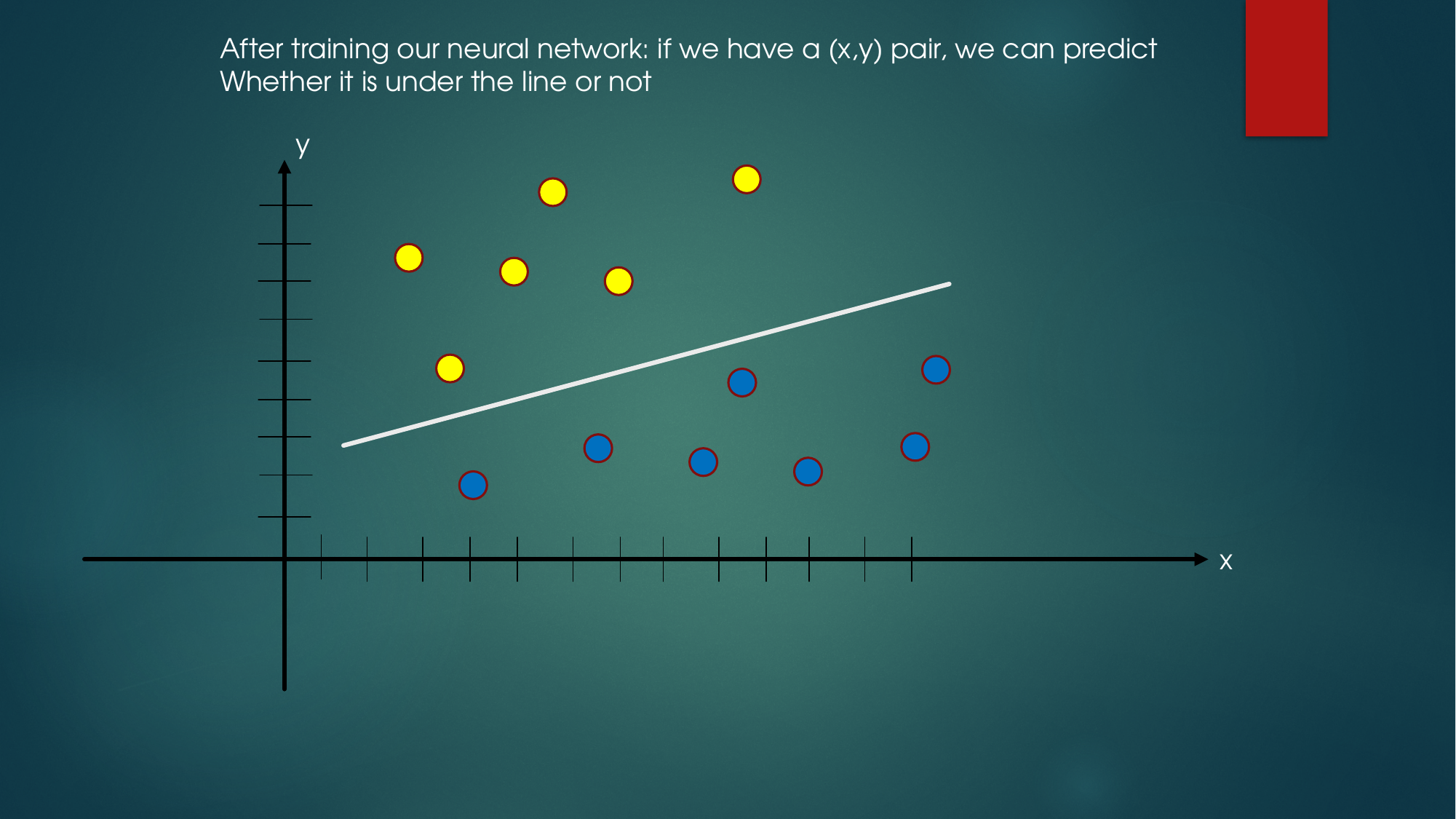

After training our neural network: if we have a (x,y) pair, we can predict
Whether it is under the line or not
y

x